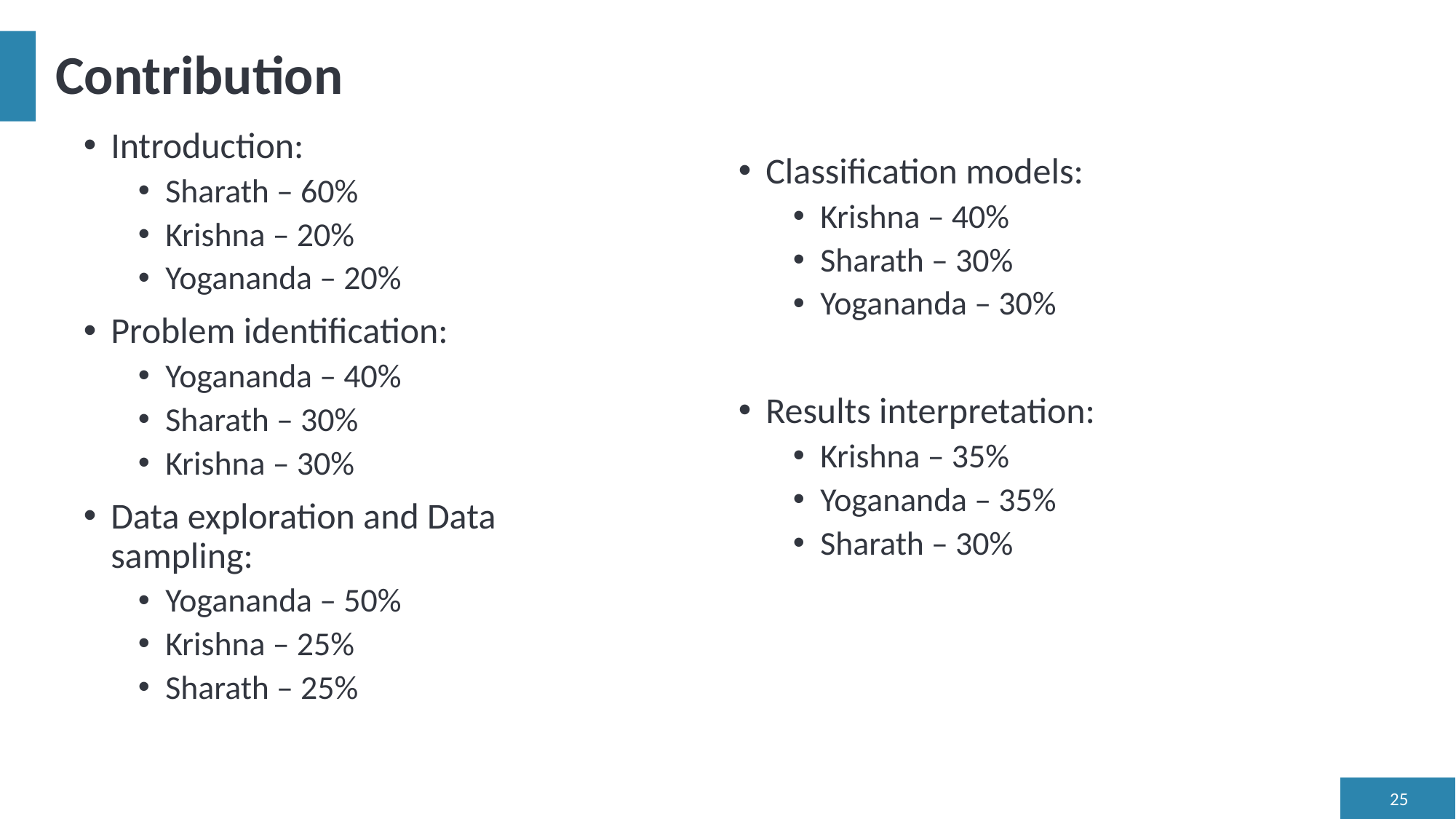

# Contribution
Introduction:
Sharath – 60%
Krishna – 20%
Yogananda – 20%
Problem identification:
Yogananda – 40%
Sharath – 30%
Krishna – 30%
Data exploration and Data sampling:
Yogananda – 50%
Krishna – 25%
Sharath – 25%

Classification models:
Krishna – 40%
Sharath – 30%
Yogananda – 30%

Results interpretation:
Krishna – 35%
Yogananda – 35%
Sharath – 30%

25